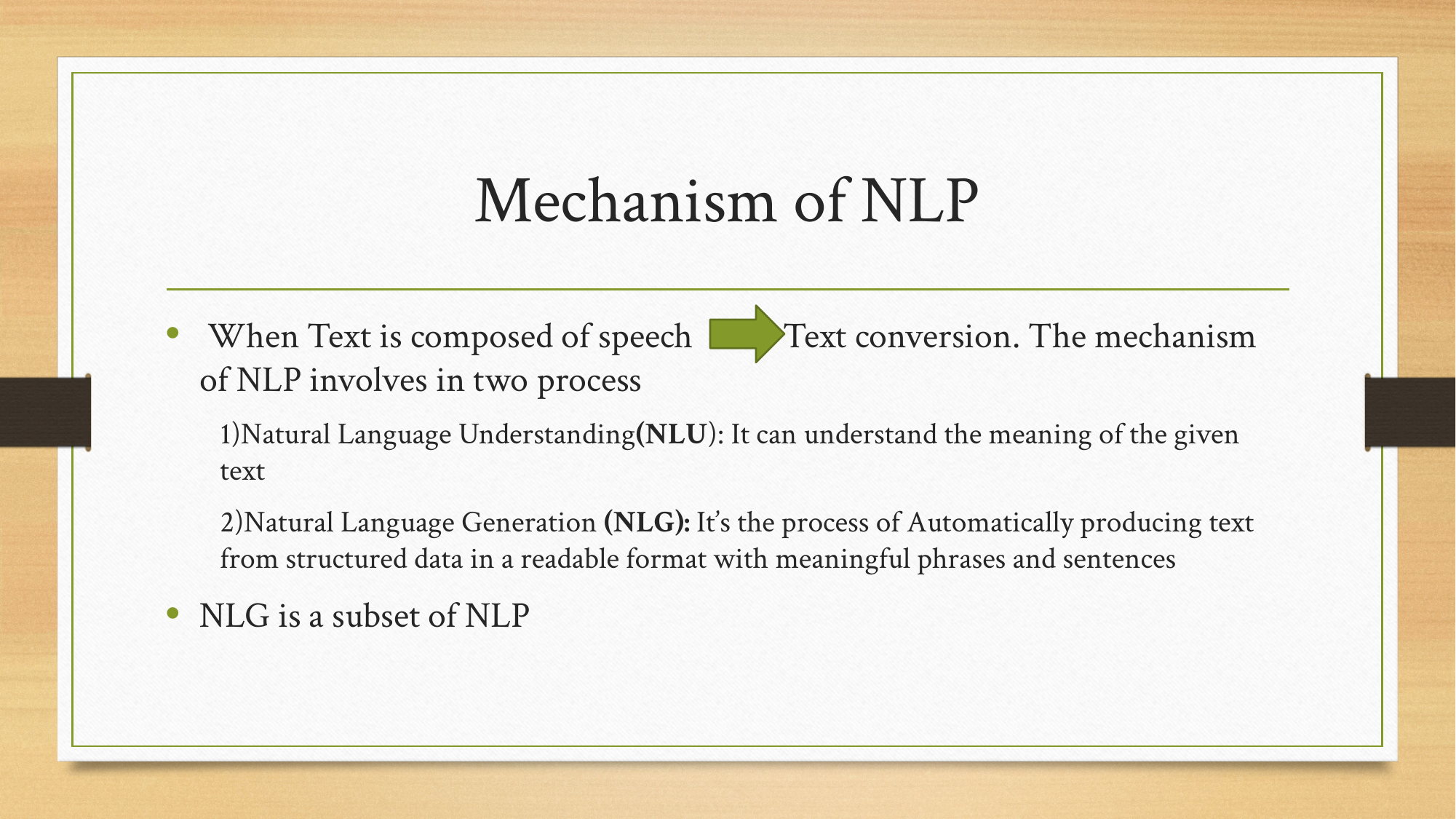

# Mechanism of NLP
 When Text is composed of speech  teste Text conversion. The mechanism of NLP involves in two process
1)Natural Language Understanding(NLU): It can understand the meaning of the given text
2)Natural Language Generation (NLG): It’s the process of Automatically producing text from structured data in a readable format with meaningful phrases and sentences
NLG is a subset of NLP